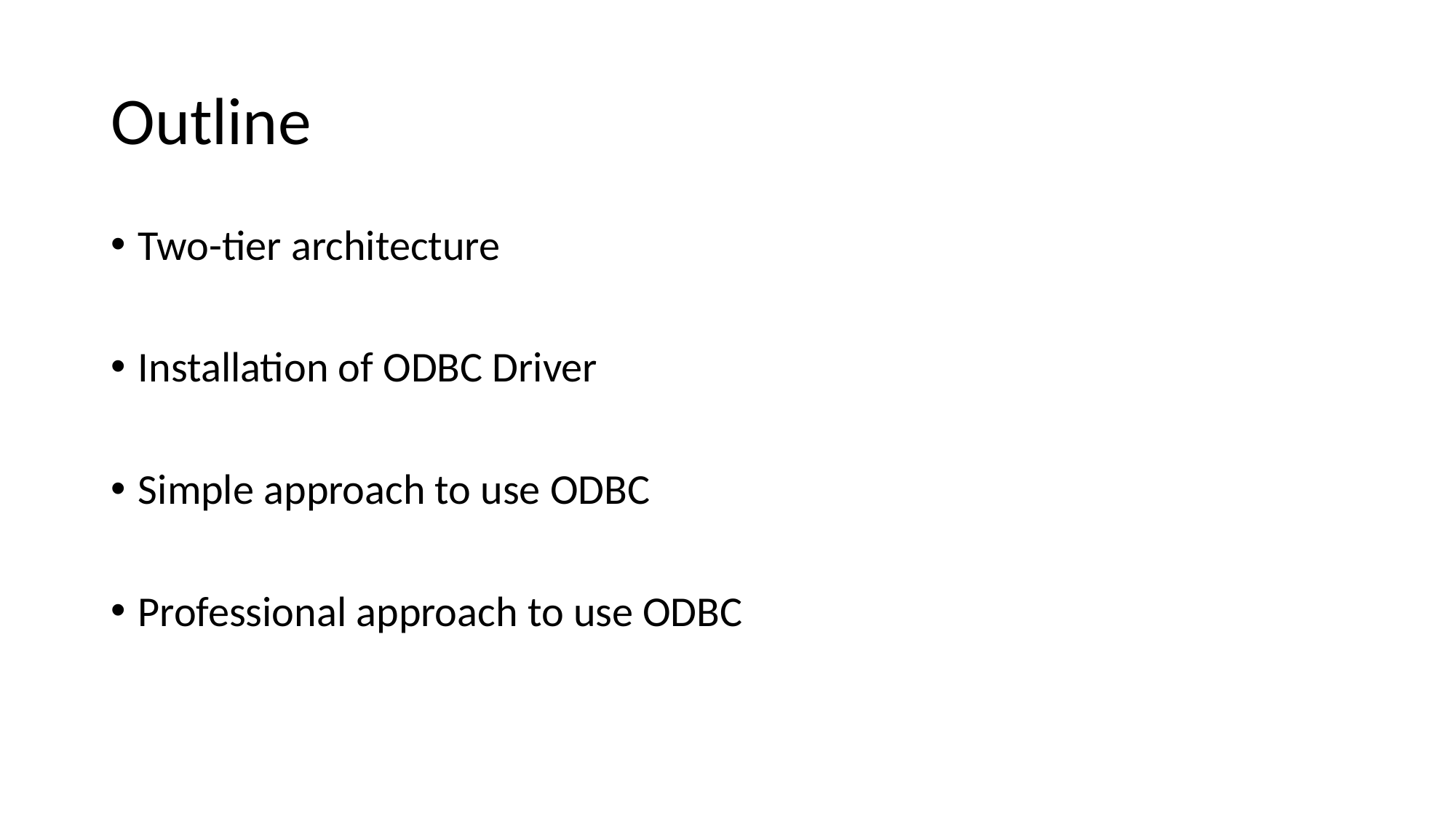

# Outline
Two-tier architecture

Installation of ODBC Driver

Simple approach to use ODBC

Professional approach to use ODBC